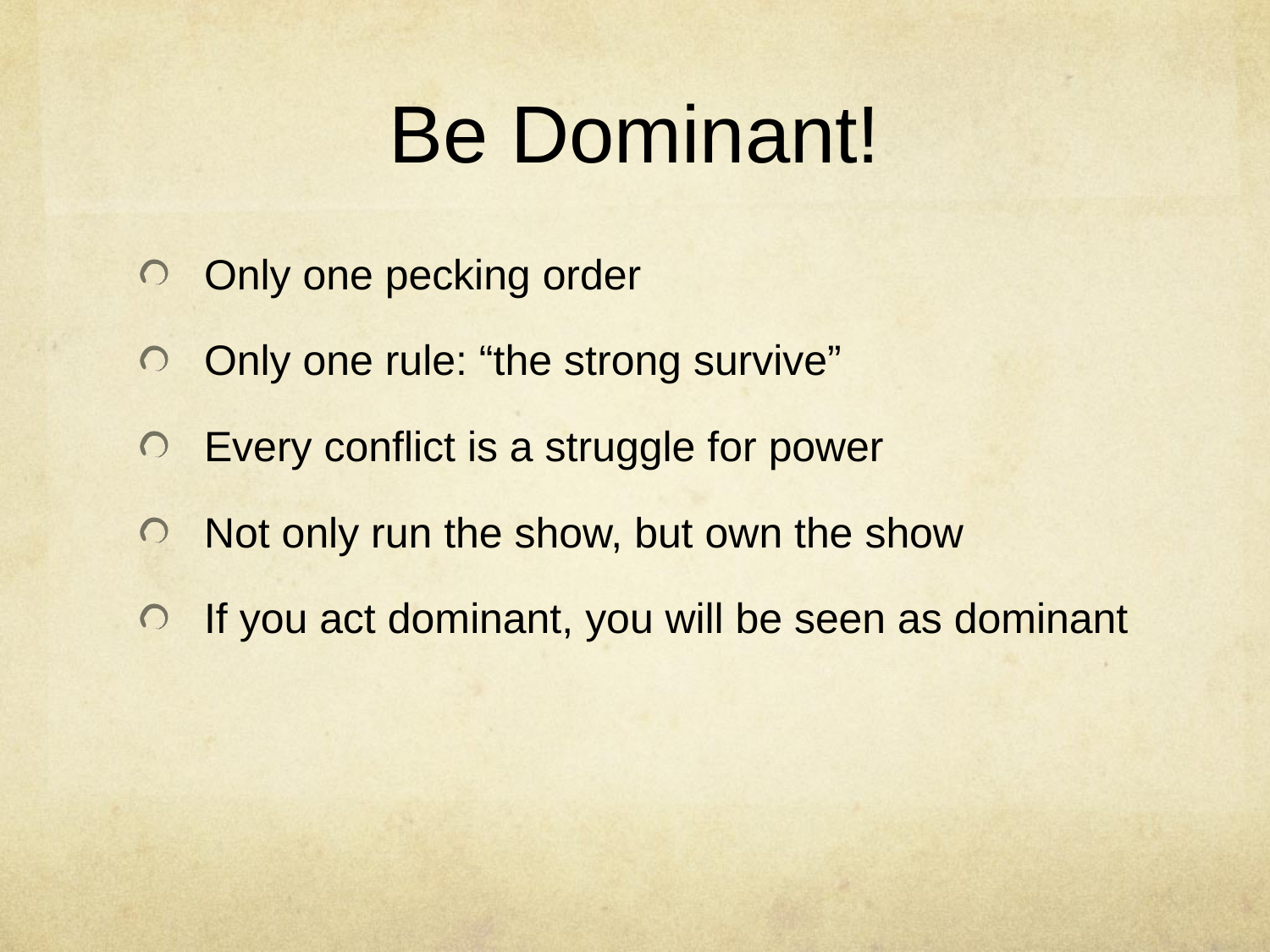

# Be Dominant!
Only one pecking order
Only one rule: “the strong survive”
Every conflict is a struggle for power
Not only run the show, but own the show
If you act dominant, you will be seen as dominant